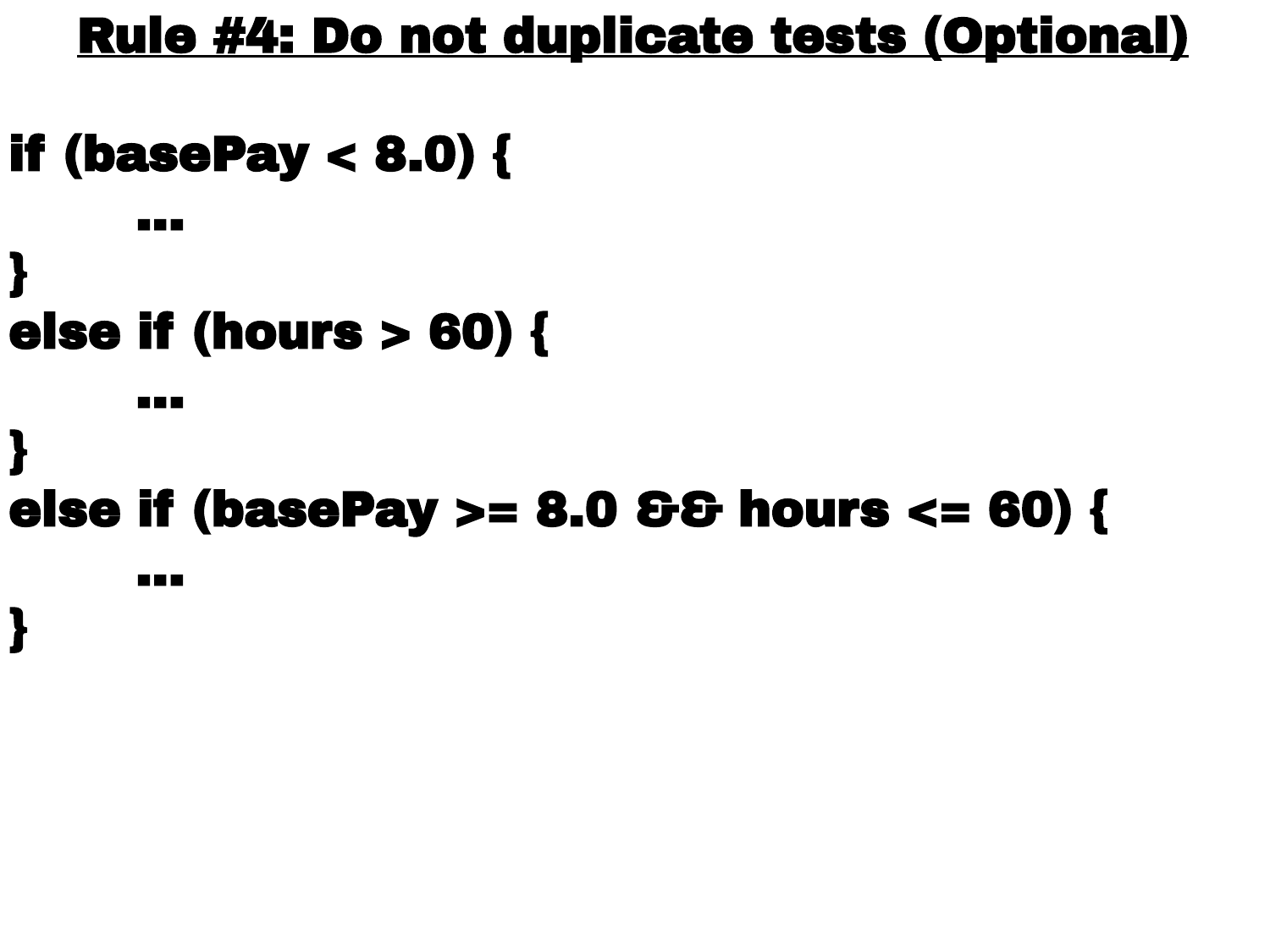

Rule #4: Do not duplicate tests (Optional)

if (basePay < 8.0) {
	...
}
else if (hours > 60) {
	...
}
else if (basePay >= 8.0 && hours <= 60) {
	...
}